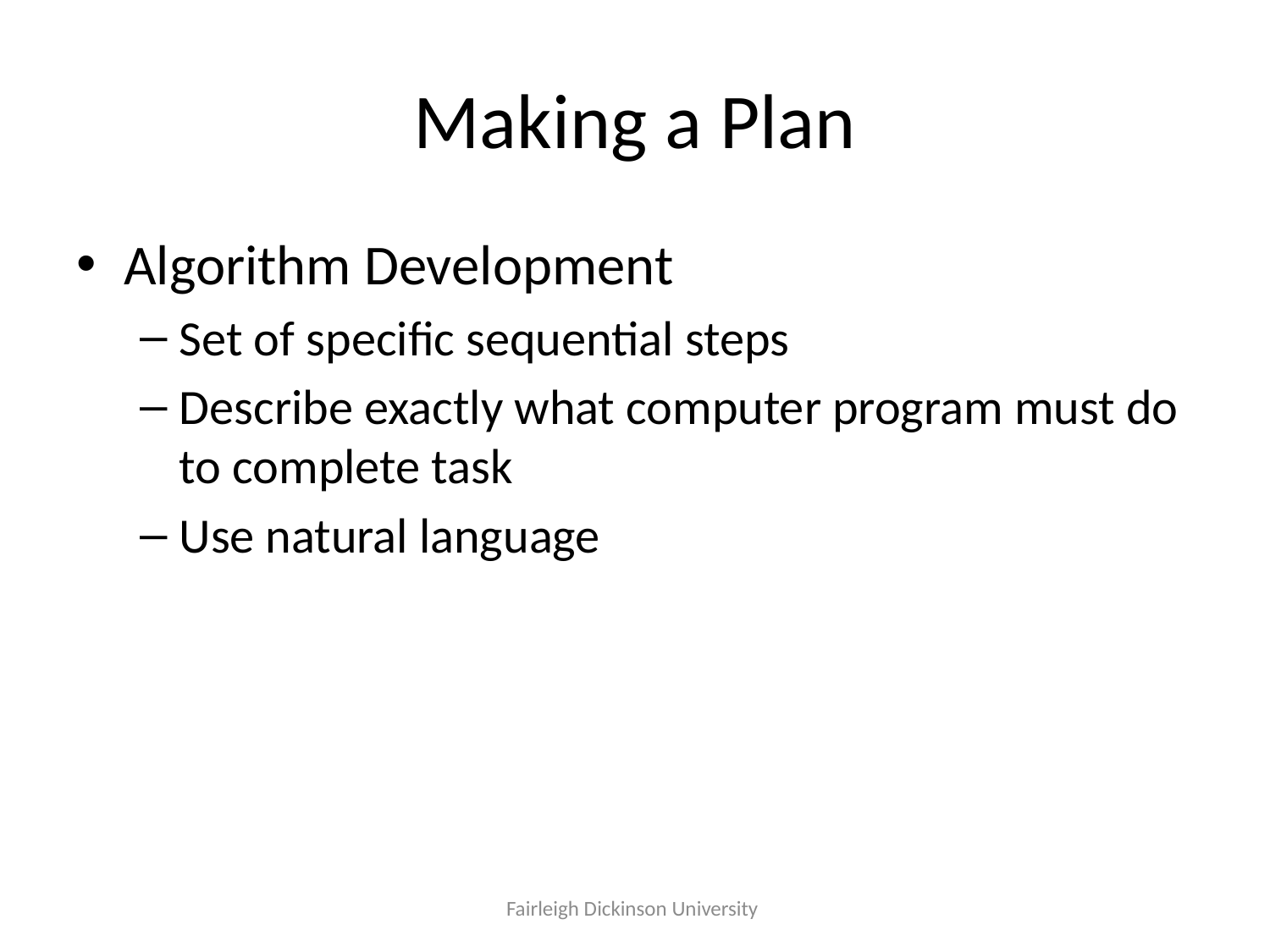

# Making a Plan
Algorithm Development
Set of specific sequential steps
Describe exactly what computer program must do to complete task
Use natural language
Fairleigh Dickinson University